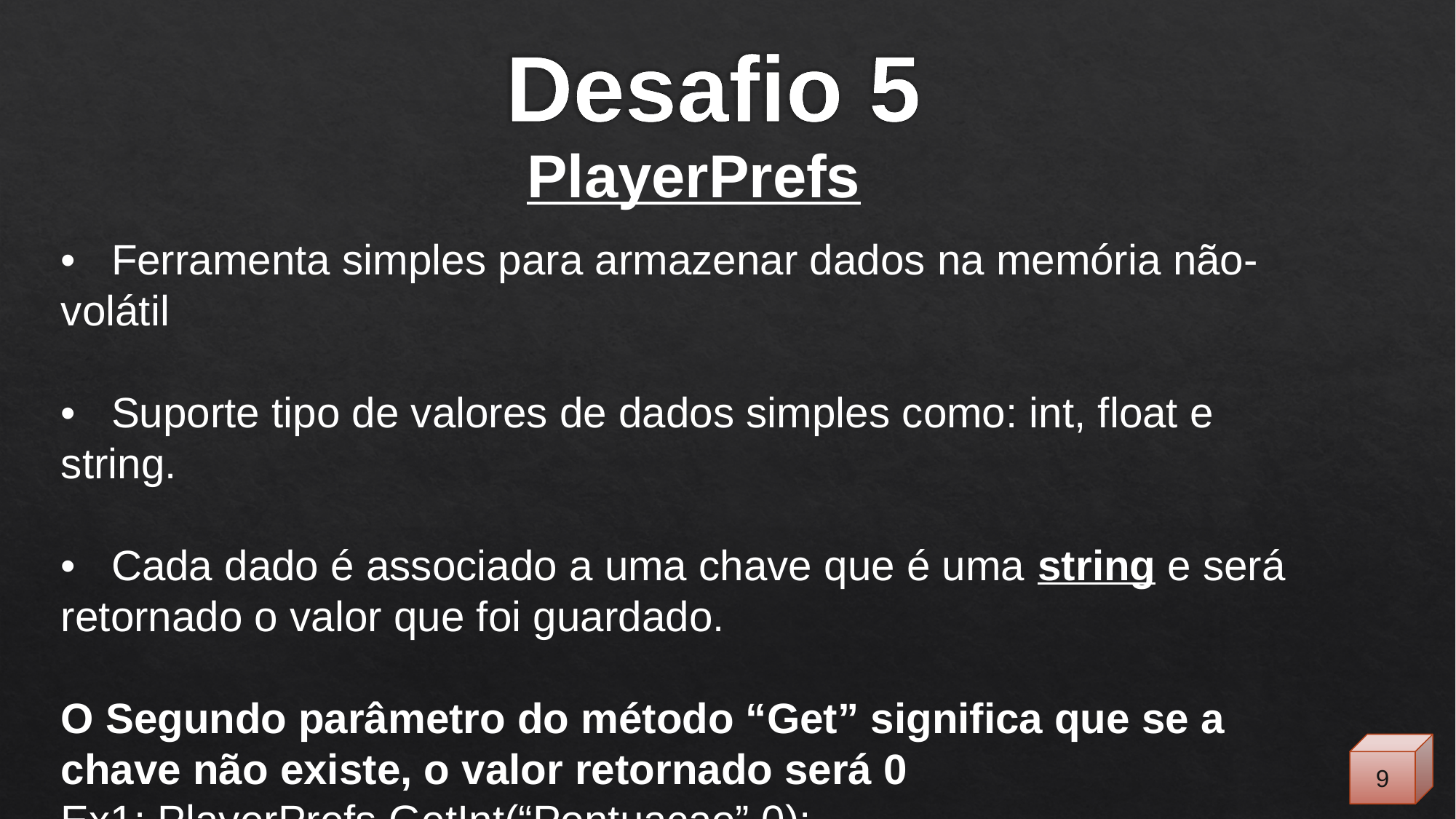

# Desafio 5
PlayerPrefs
•   Ferramenta simples para armazenar dados na memória não-volátil

•   Suporte tipo de valores de dados simples como: int, float e string.

•   Cada dado é associado a uma chave que é uma string e será retornado o valor que foi guardado.

O Segundo parâmetro do método “Get” significa que se a chave não existe, o valor retornado será 0
Ex1: PlayerPrefs.GetInt(“Pontuacao”,0);
Ex2: PlayerPrefs.SetInt (“Pontuacao”,100);
9